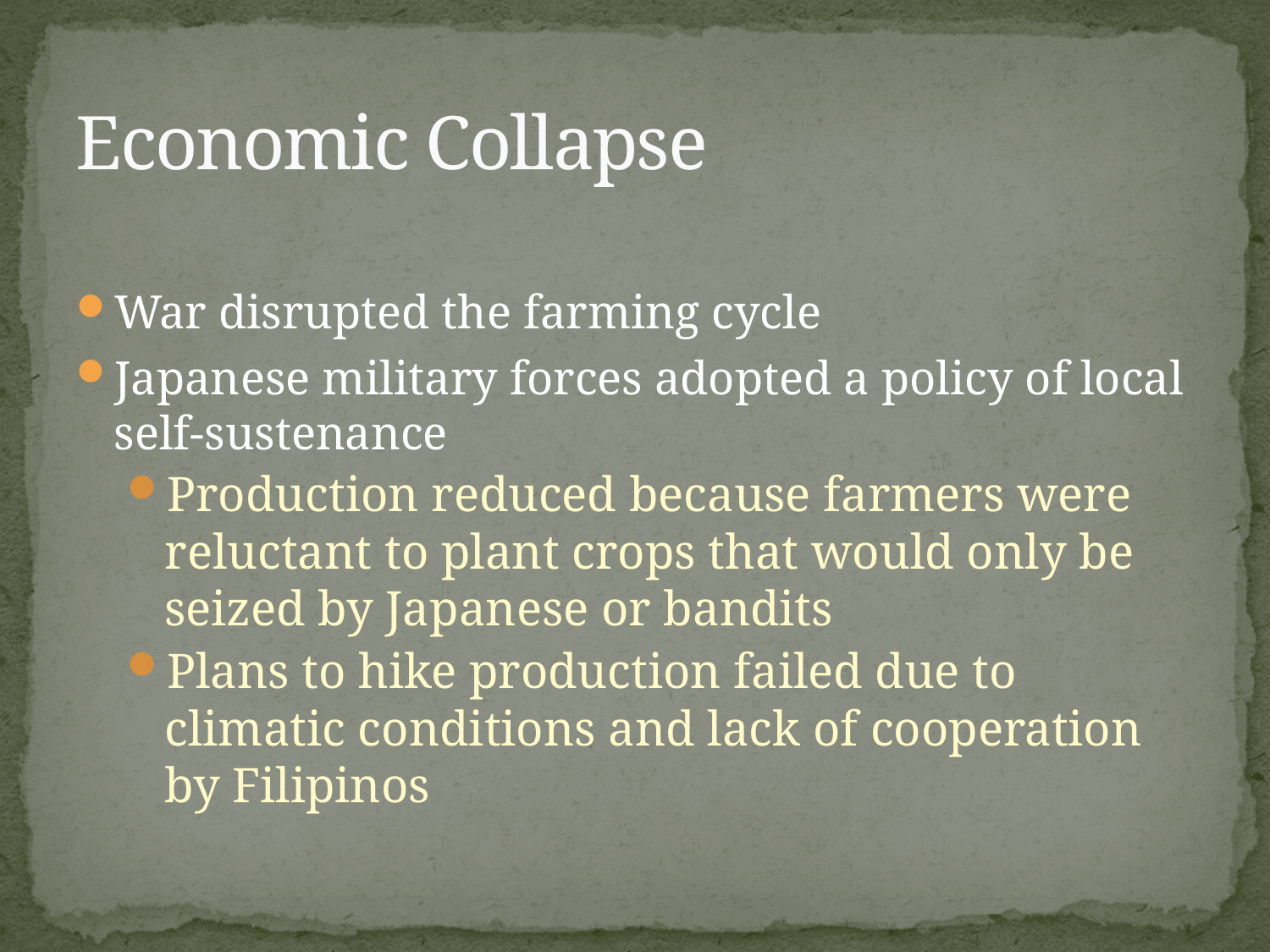

# Economic Collapse

War disrupted the farming cycle
Japanese military forces adopted a policy of local self-sustenance
Production reduced because farmers were reluctant to plant crops that would only be seized by Japanese or bandits
Plans to hike production failed due to climatic conditions and lack of cooperation by Filipinos